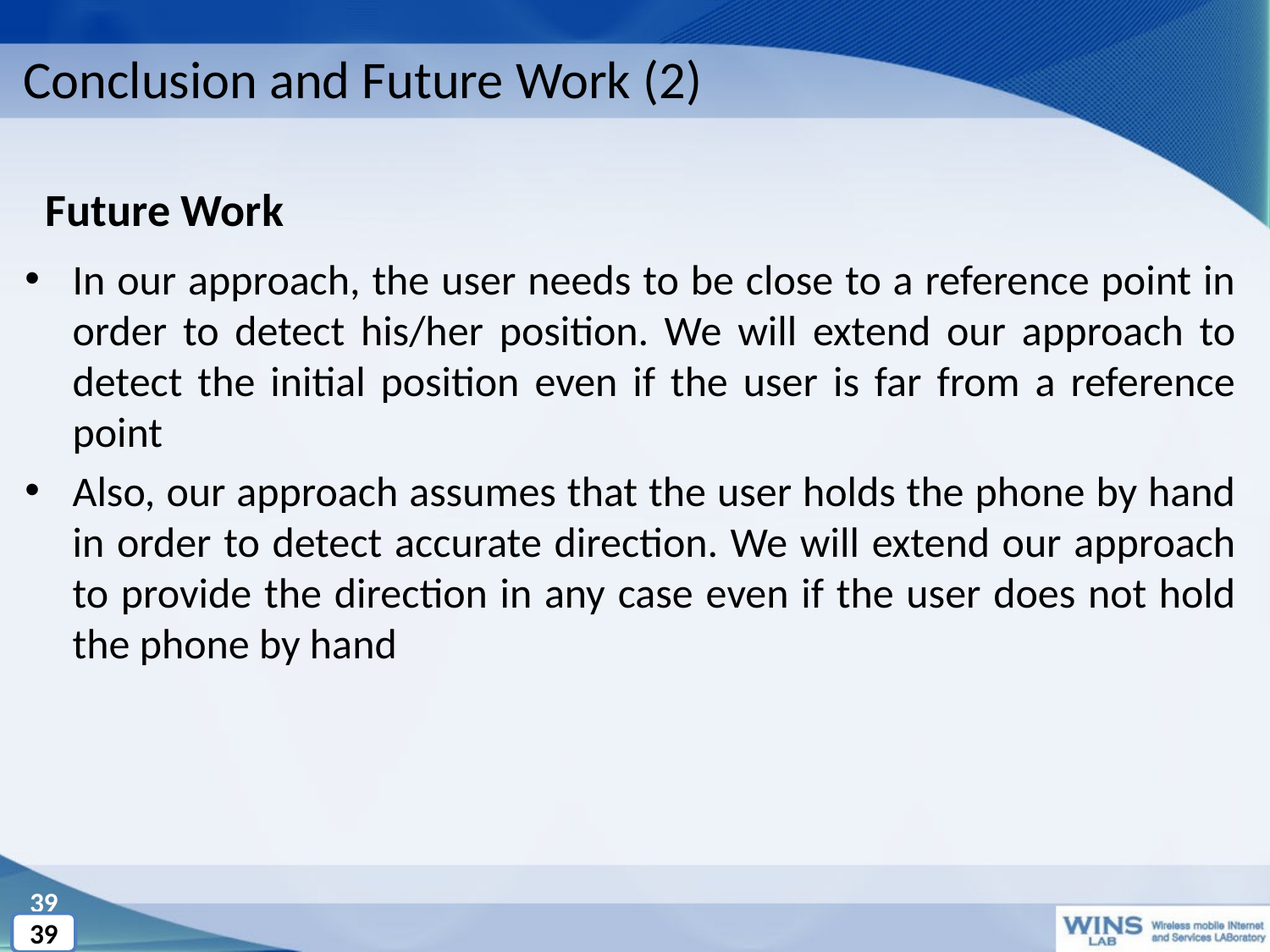

# Conclusion and Future Work (2)
Future Work
In our approach, the user needs to be close to a reference point in order to detect his/her position. We will extend our approach to detect the initial position even if the user is far from a reference point
Also, our approach assumes that the user holds the phone by hand in order to detect accurate direction. We will extend our approach to provide the direction in any case even if the user does not hold the phone by hand

39
39